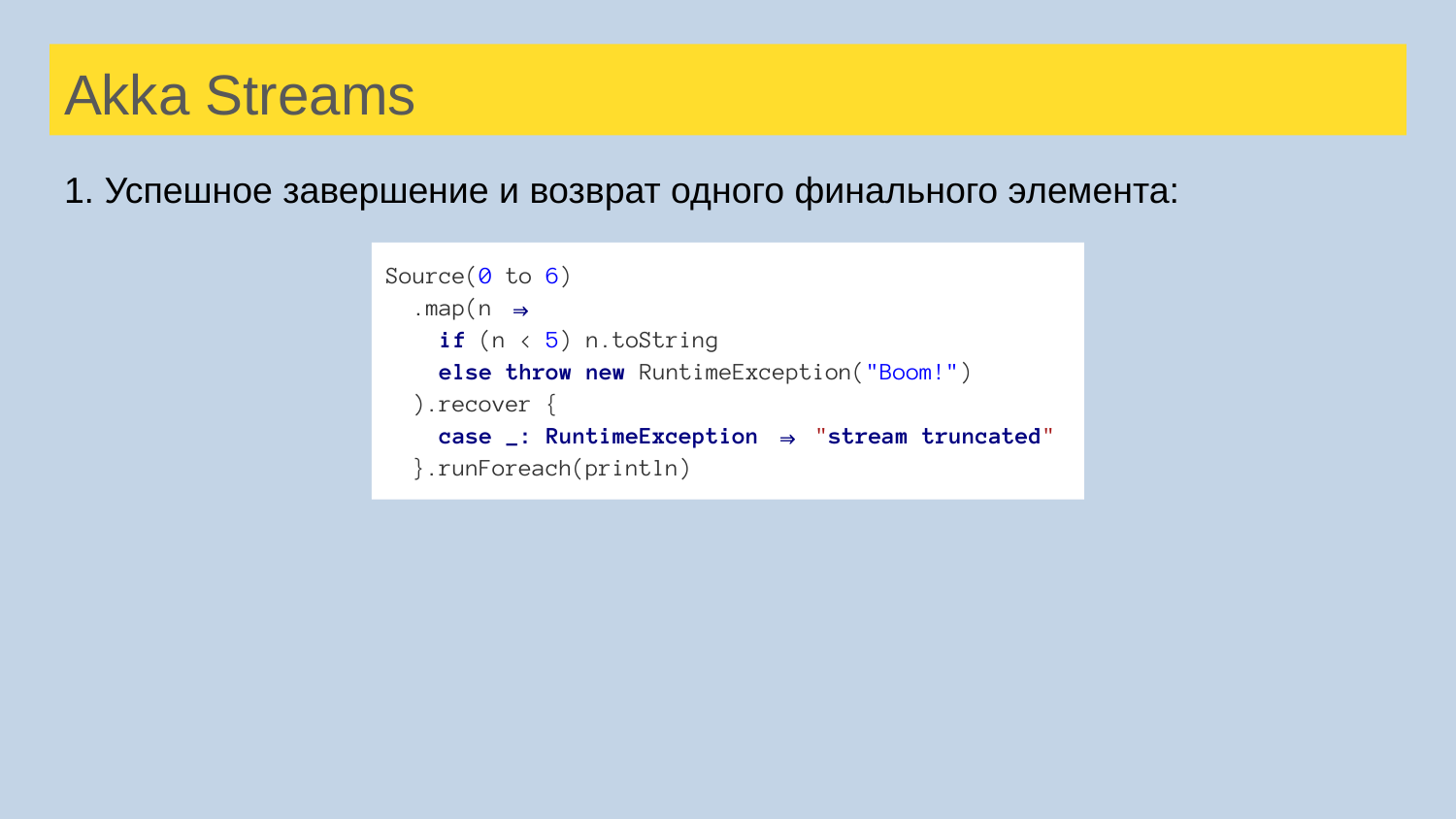

# Akka Streams
1. Успешное завершение и возврат одного финального элемента:
Source(0 to 6)
  .map(n ⇒
    if (n < 5) n.toString
    else throw new RuntimeException("Boom!")
  ).recover {
    case _: RuntimeException ⇒ "stream truncated"
  }.runForeach(println)